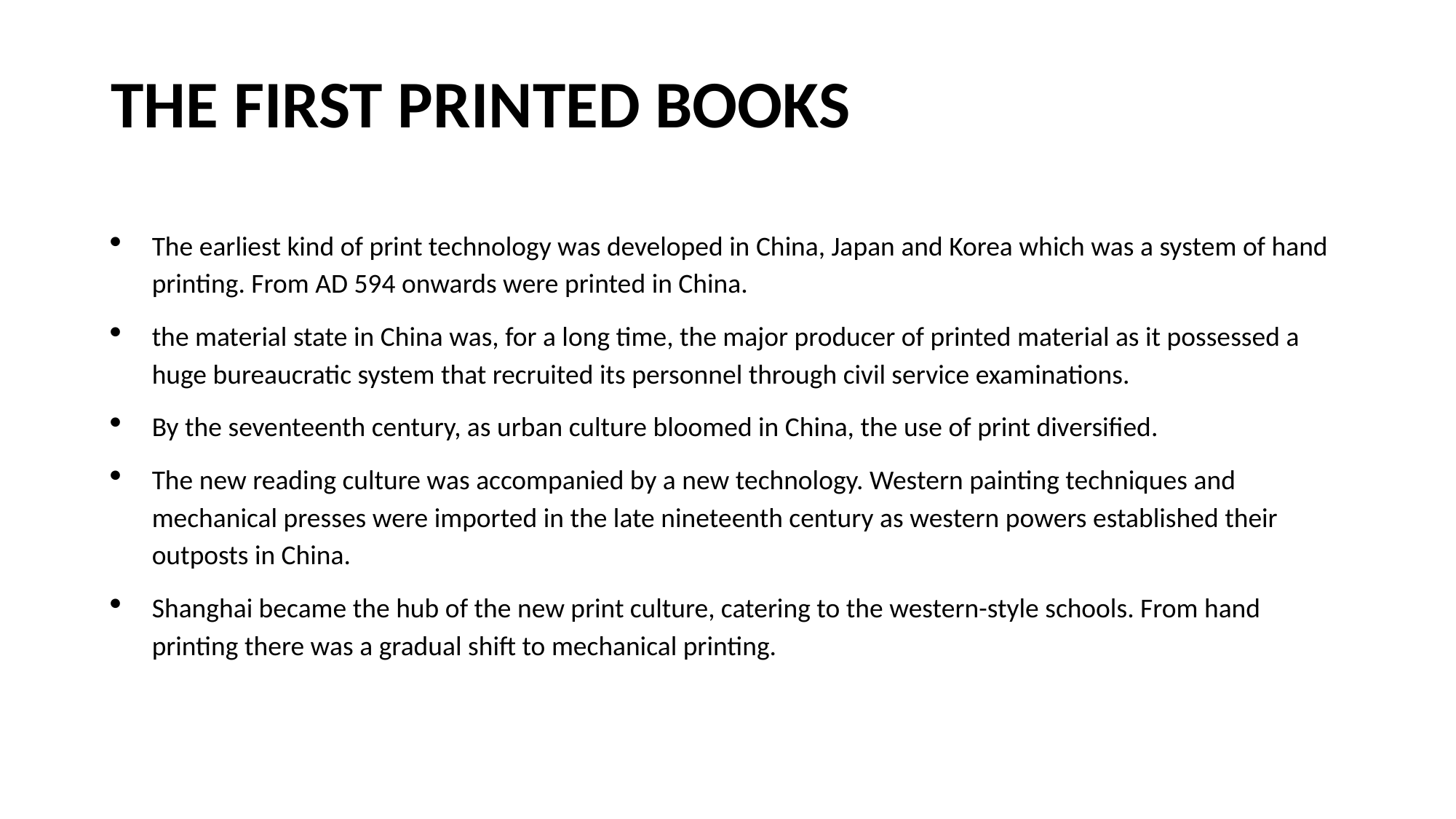

# THE FIRST PRINTED BOOKS
The earliest kind of print technology was developed in China, Japan and Korea which was a system of hand printing. From AD 594 onwards were printed in China.
the material state in China was, for a long time, the major producer of printed material as it possessed a huge bureaucratic system that recruited its personnel through civil service examinations.
By the seventeenth century, as urban culture bloomed in China, the use of print diversified.
The new reading culture was accompanied by a new technology. Western painting techniques and mechanical presses were imported in the late nineteenth century as western powers established their outposts in China.
Shanghai became the hub of the new print culture, catering to the western-style schools. From hand printing there was a gradual shift to mechanical printing.